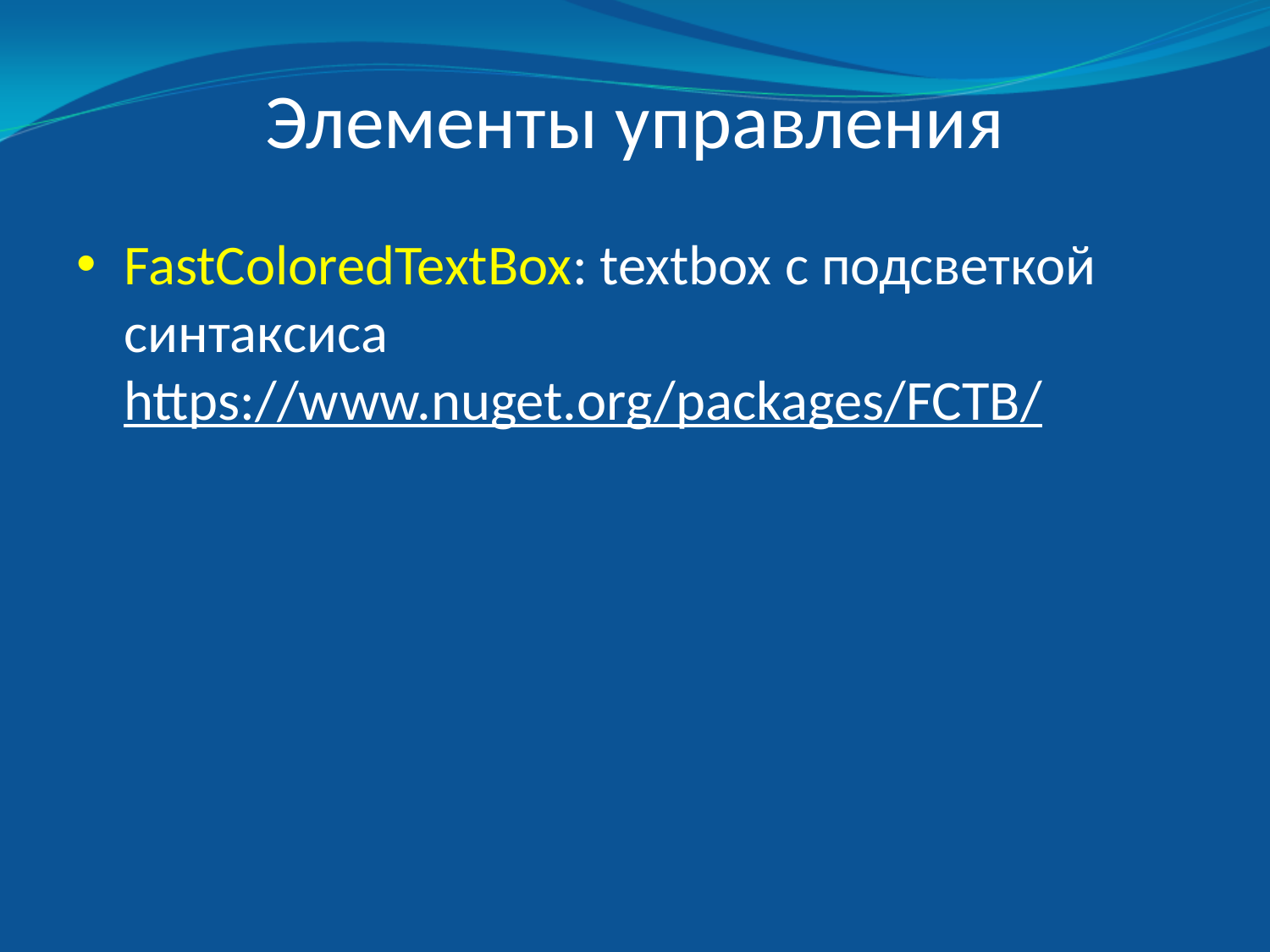

# Элементы управления
FastColoredTextBox: textbox с подсветкой синтаксиса
https://www.nuget.org/packages/FCTB/